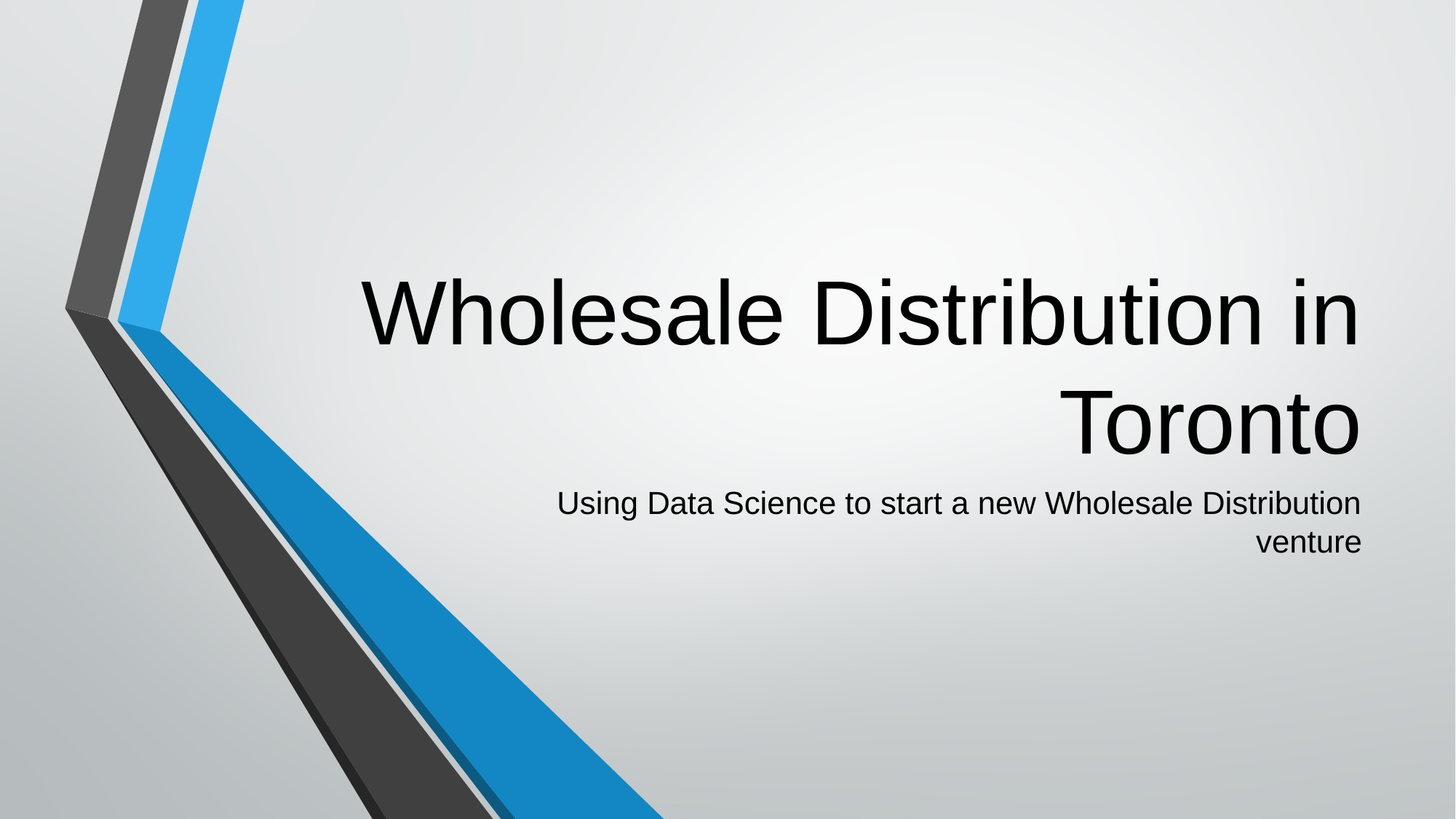

# Wholesale Distribution in Toronto
Using Data Science to start a new Wholesale Distribution venture